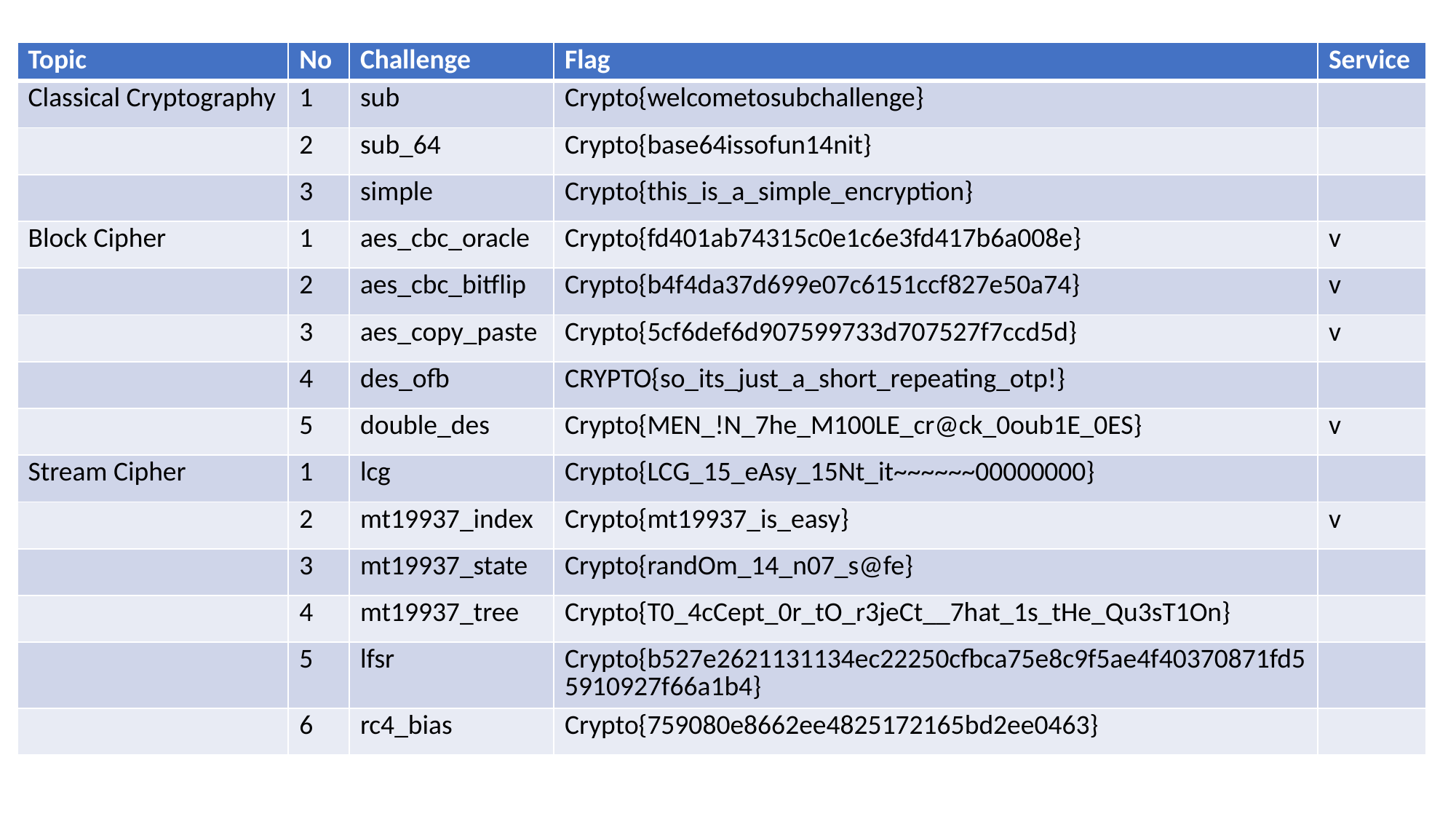

| Topic | No | Challenge | Flag | Service |
| --- | --- | --- | --- | --- |
| Classical Cryptography | 1 | sub | Crypto{welcometosubchallenge} |  |
|  | 2 | sub\_64 | Crypto{base64issofun14nit} |  |
|  | 3 | simple | Crypto{this\_is\_a\_simple\_encryption} |  |
| Block Cipher | 1 | aes\_cbc\_oracle | Crypto{fd401ab74315c0e1c6e3fd417b6a008e} | v |
|  | 2 | aes\_cbc\_bitflip | Crypto{b4f4da37d699e07c6151ccf827e50a74} | v |
|  | 3 | aes\_copy\_paste | Crypto{5cf6def6d907599733d707527f7ccd5d} | v |
|  | 4 | des\_ofb | CRYPTO{so\_its\_just\_a\_short\_repeating\_otp!} |  |
|  | 5 | double\_des | Crypto{MEN\_!N\_7he\_M100LE\_cr@ck\_0oub1E\_0ES} | v |
| Stream Cipher | 1 | lcg | Crypto{LCG\_15\_eAsy\_15Nt\_it~~~~~~00000000} |  |
|  | 2 | mt19937\_index | Crypto{mt19937\_is\_easy} | v |
|  | 3 | mt19937\_state | Crypto{randOm\_14\_n07\_s@fe} |  |
|  | 4 | mt19937\_tree | Crypto{T0\_4cCept\_0r\_tO\_r3jeCt\_\_7hat\_1s\_tHe\_Qu3sT1On} |  |
|  | 5 | lfsr | Crypto{b527e2621131134ec22250cfbca75e8c9f5ae4f40370871fd55910927f66a1b4} |  |
|  | 6 | rc4\_bias | Crypto{759080e8662ee4825172165bd2ee0463} |  |
#